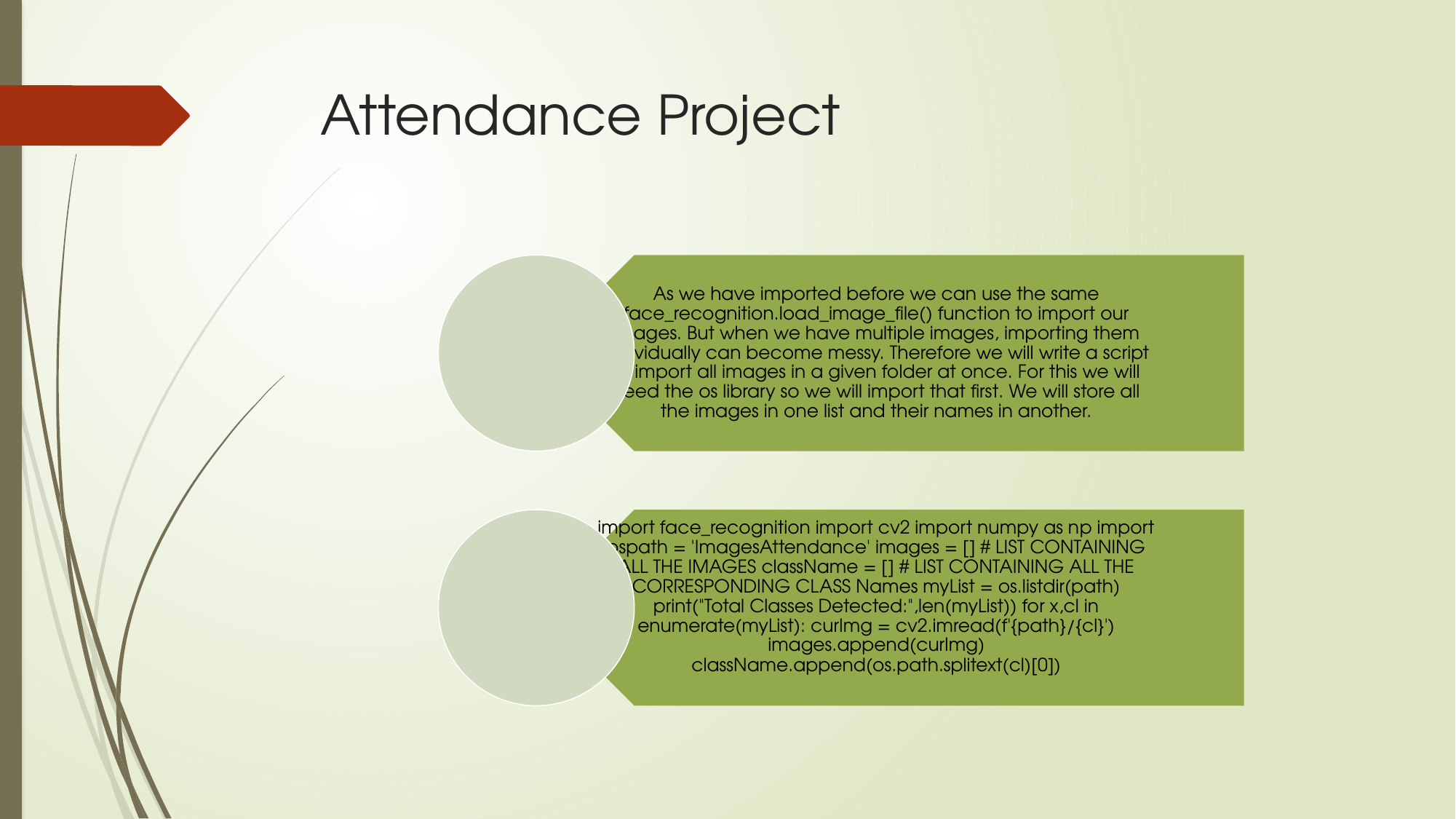

# Attendance Project
As we have imported before we can use the same face_recognition.load_image_file() function to import our images. But when we have multiple images, importing them individually can become messy. Therefore we will write a script to import all images in a given folder at once. For this we will need the os library so we will import that first. We will store all the images in one list and their names in another.
import face_recognition import cv2 import numpy as np import ospath = 'ImagesAttendance' images = [] # LIST CONTAINING ALL THE IMAGES className = [] # LIST CONTAINING ALL THE CORRESPONDING CLASS Names myList = os.listdir(path) print("Total Classes Detected:",len(myList)) for x,cl in enumerate(myList): curImg = cv2.imread(f'{path}/{cl}') images.append(curImg) className.append(os.path.splitext(cl)[0])